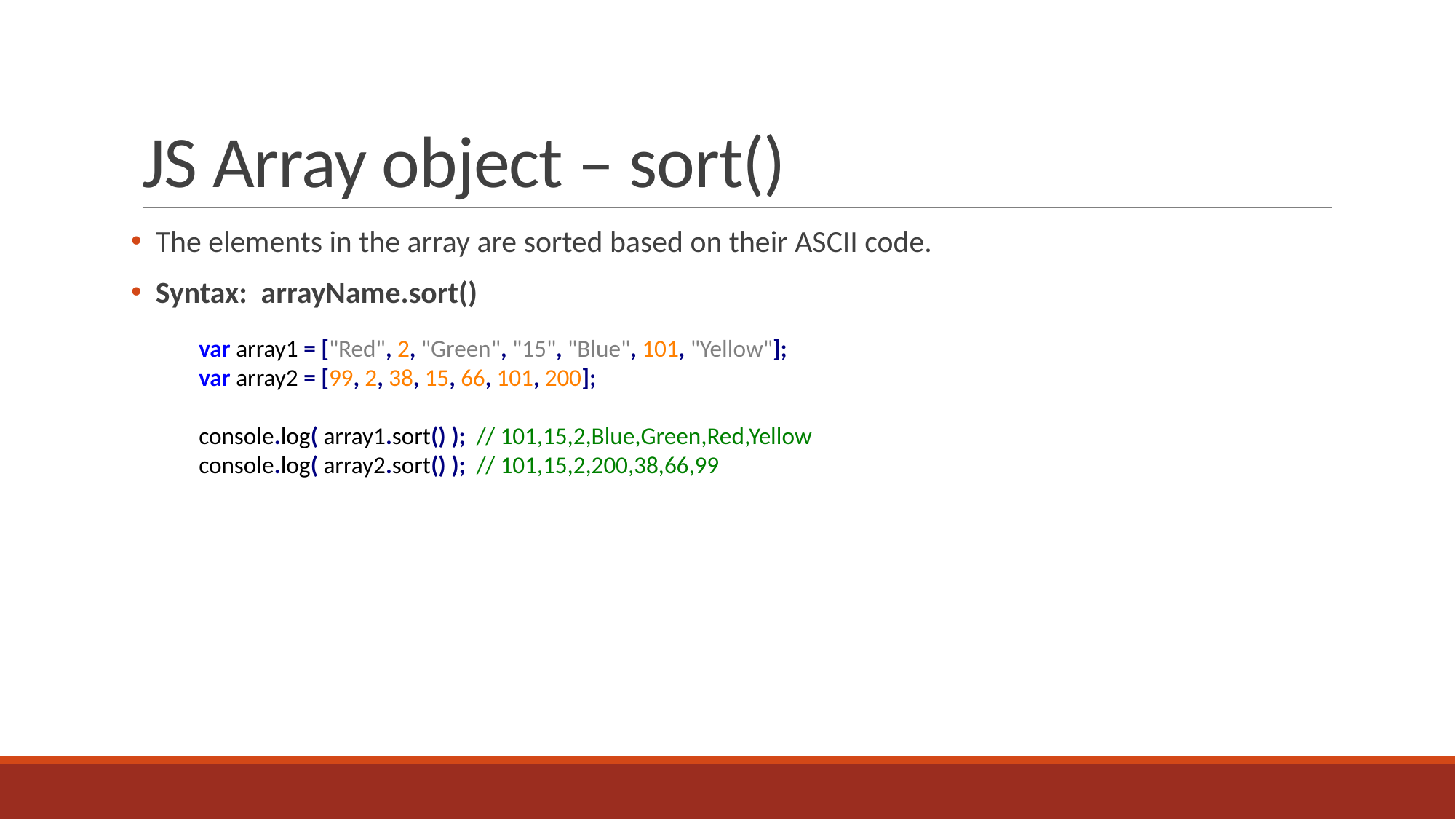

# JS Array object – sort()
  The elements in the array are sorted based on their ASCII code.
  Syntax:  arrayName.sort()

var array1 = ["Red", 2, "Green", "15", "Blue", 101, "Yellow"];
var array2 = [99, 2, 38, 15, 66, 101, 200];

console.log( array1.sort() );  // 101,15,2,Blue,Green,Red,Yellow
console.log( array2.sort() );  // 101,15,2,200,38,66,99